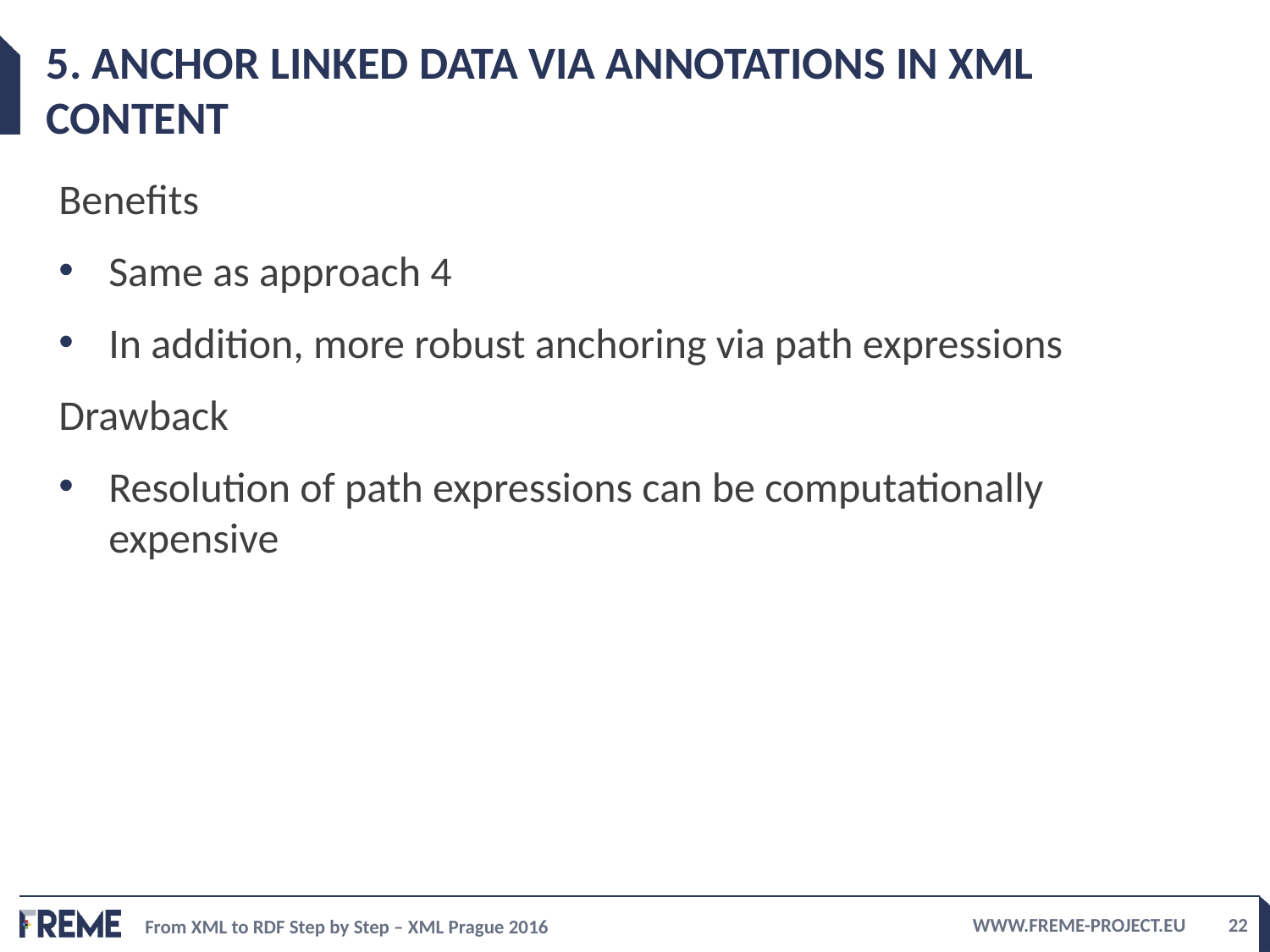

# 5. Anchor linked data via annotations in XML content
Benefits
Same as approach 4
In addition, more robust anchoring via path expressions
Drawback
Resolution of path expressions can be computationally expensive